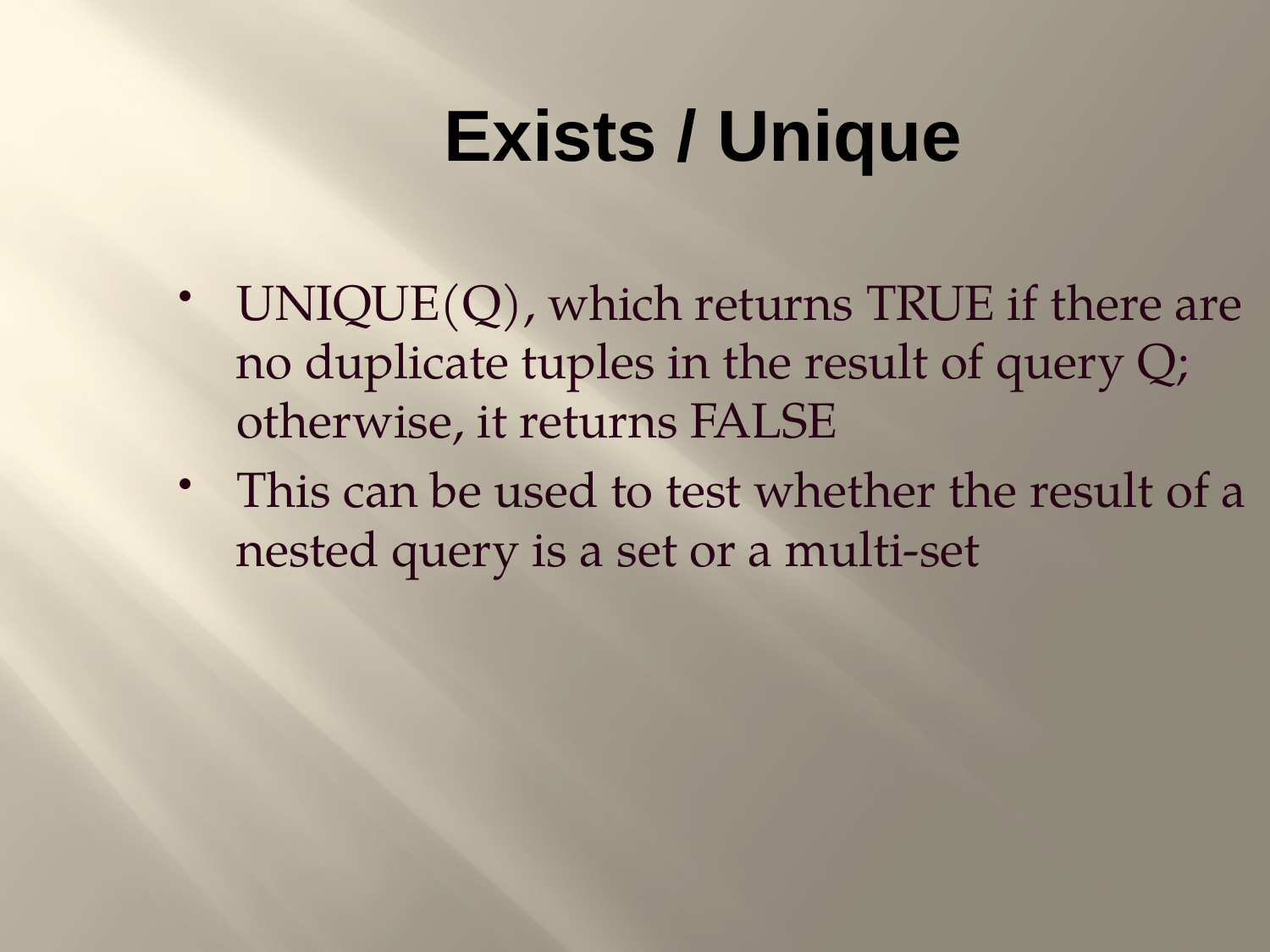

Exists / Unique
UNIQUE(Q), which returns TRUE if there are no duplicate tuples in the result of query Q; otherwise, it returns FALSE
This can be used to test whether the result of a nested query is a set or a multi-set